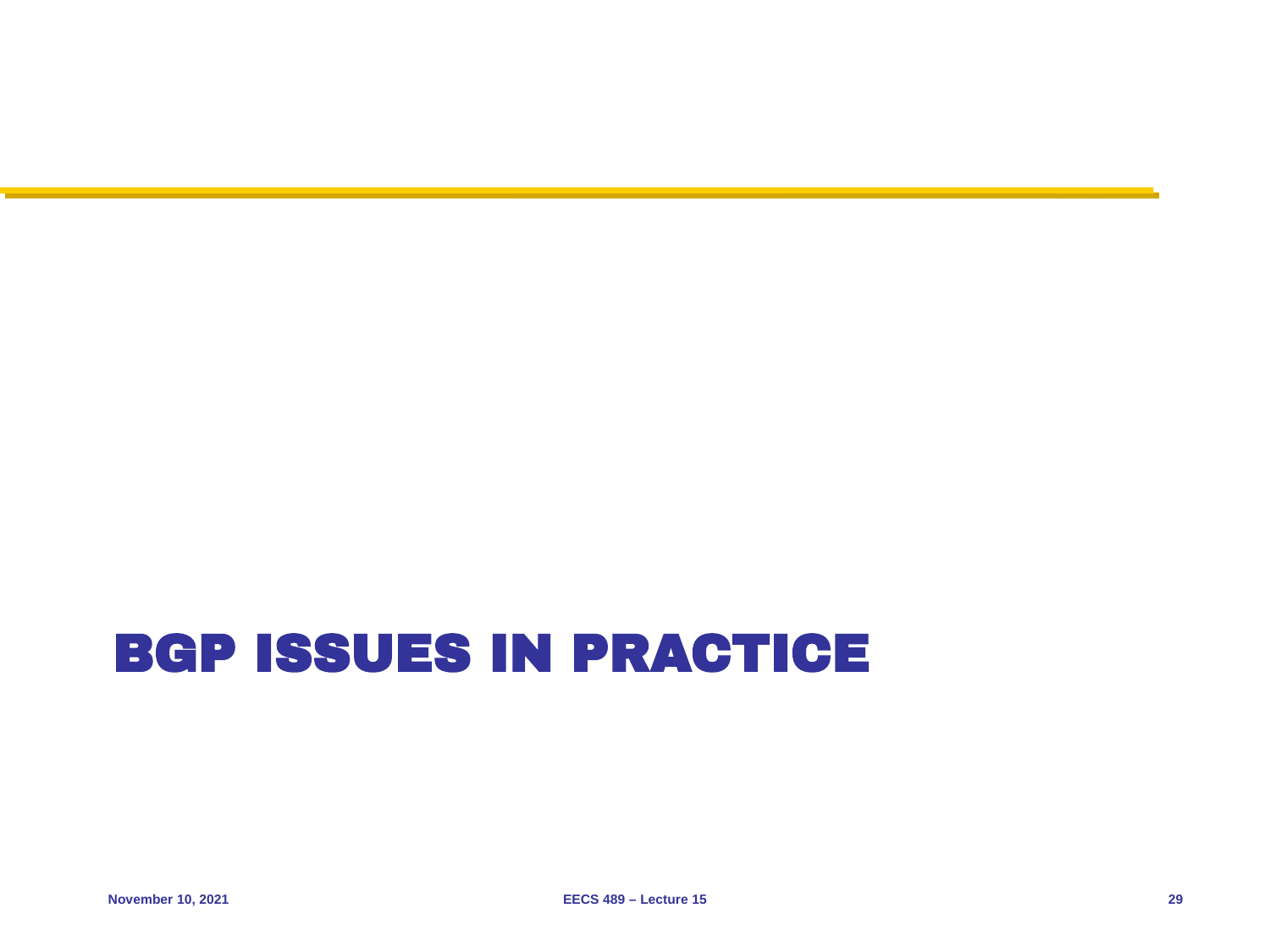

# BGP issues in practice
November 10, 2021
EECS 489 – Lecture 15
29